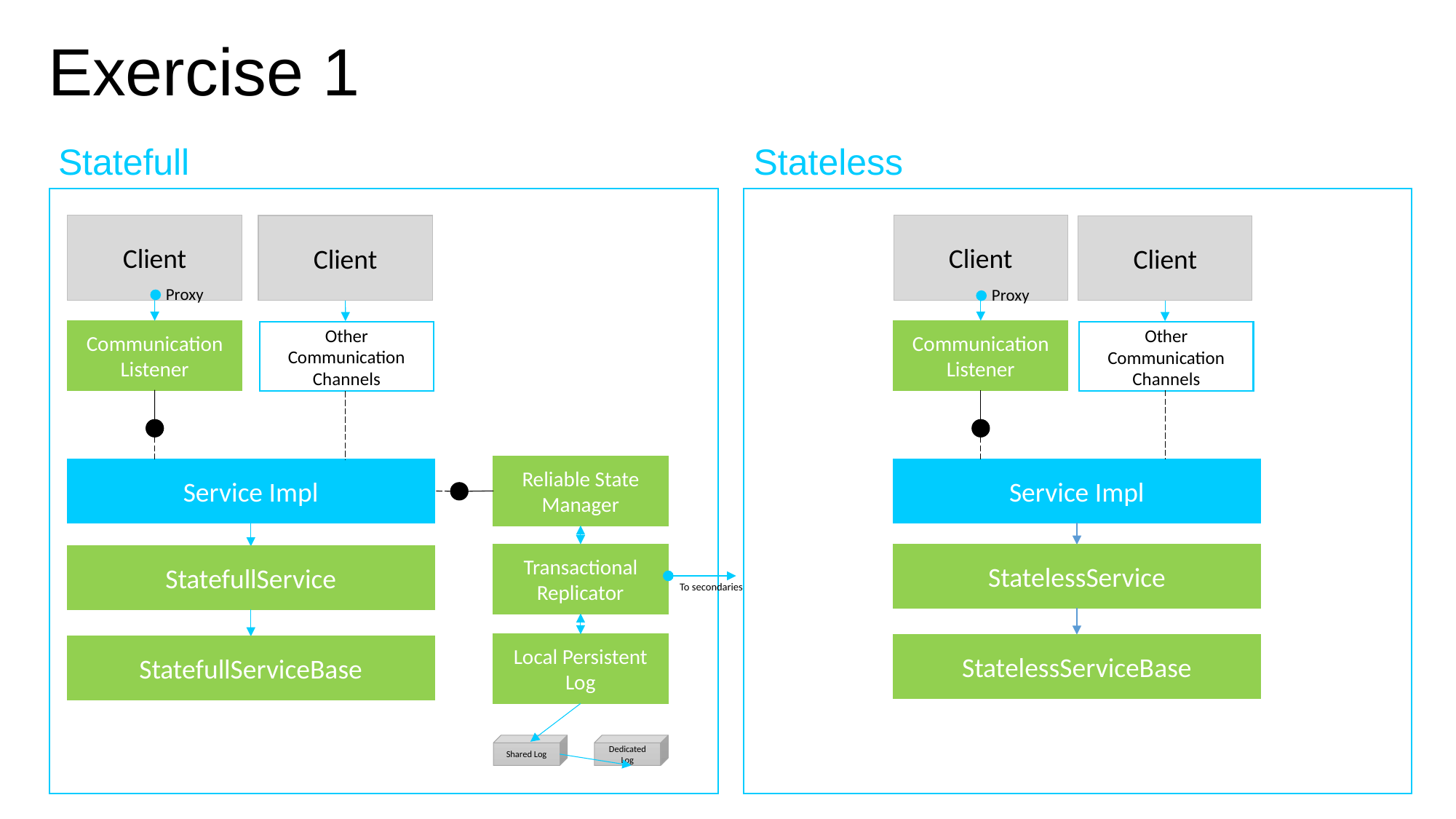

Exercise 1
 Statefull 					     Stateless

Client
Client
Client
Client
Proxy
Proxy

Communication Listener
Communication Listener
Other Communication Channels
Other Communication Channels

Reliable State Manager
Service Impl
Service Impl

Transactional Replicator
StatelessService
StatefullService

To secondaries
Local Persistent Log
StatelessServiceBase
StatefullServiceBase
Shared Log
Dedicated Log